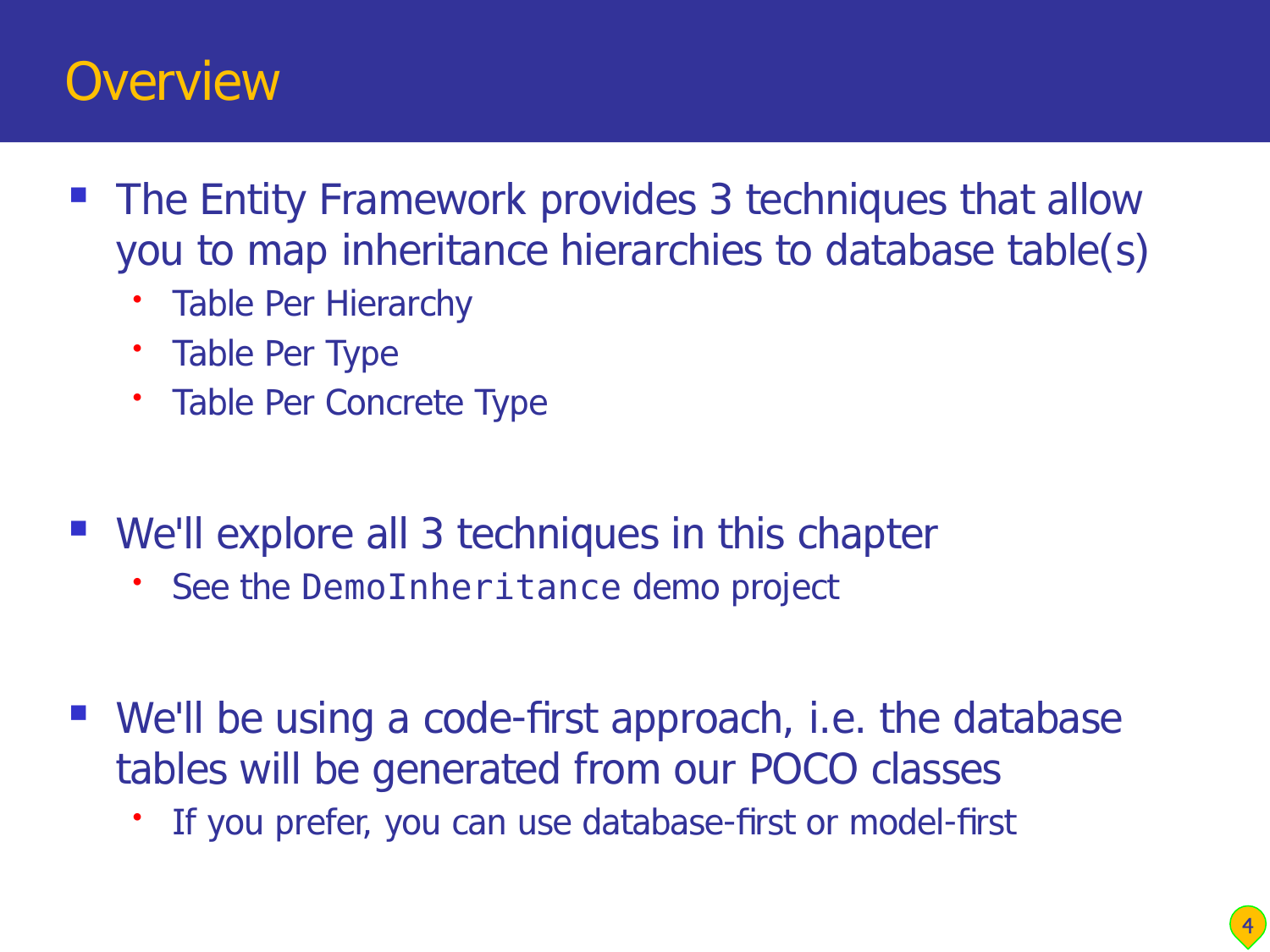

# Overview
The Entity Framework provides 3 techniques that allow you to map inheritance hierarchies to database table(s)
Table Per Hierarchy
Table Per Type
Table Per Concrete Type

We'll explore all 3 techniques in this chapter
See the DemoInheritance demo project

We'll be using a code-first approach, i.e. the database tables will be generated from our POCO classes
If you prefer, you can use database-first or model-first
4